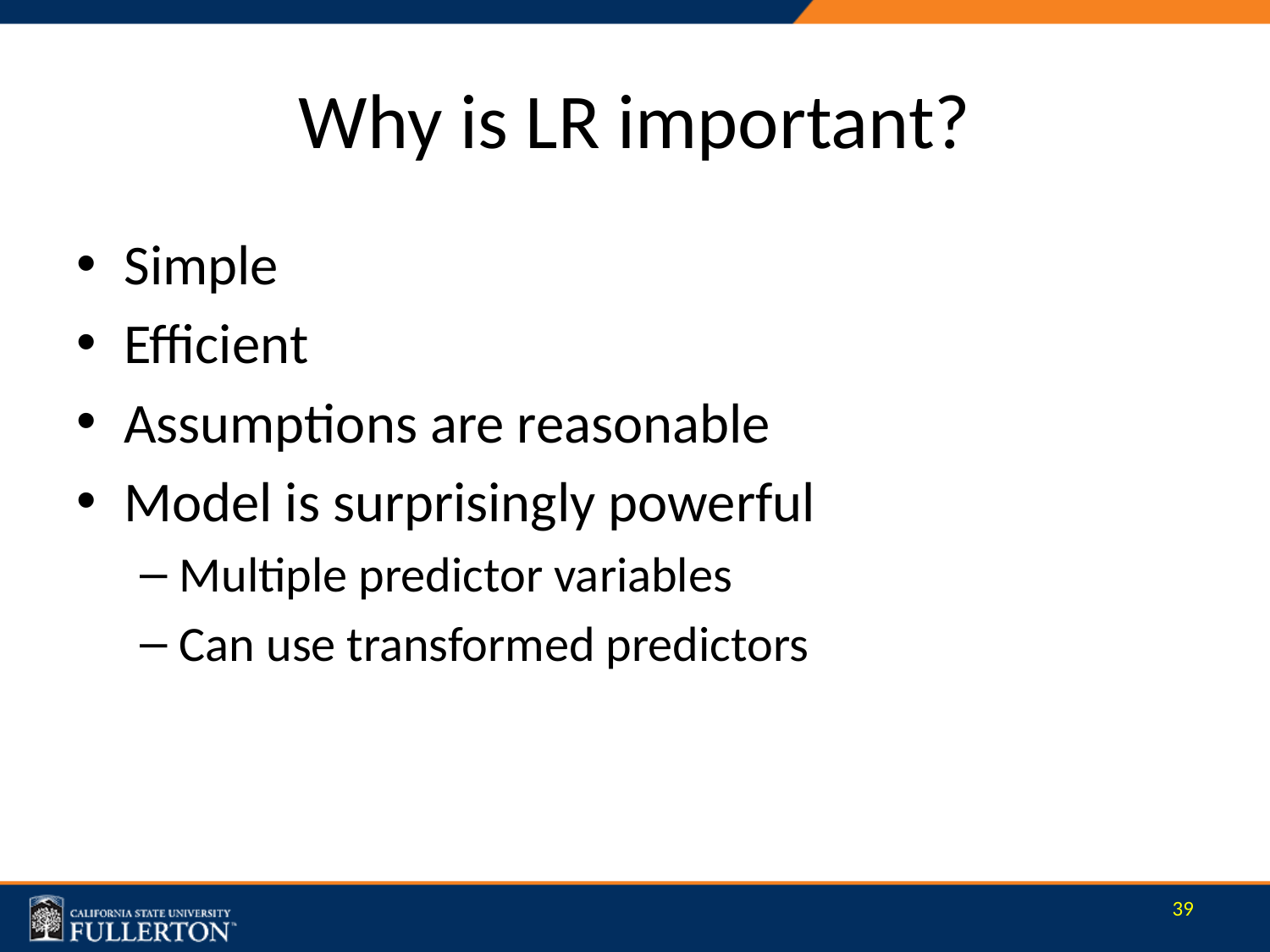

# Why is LR important?
Simple
Efficient
Assumptions are reasonable
Model is surprisingly powerful
Multiple predictor variables
Can use transformed predictors

39